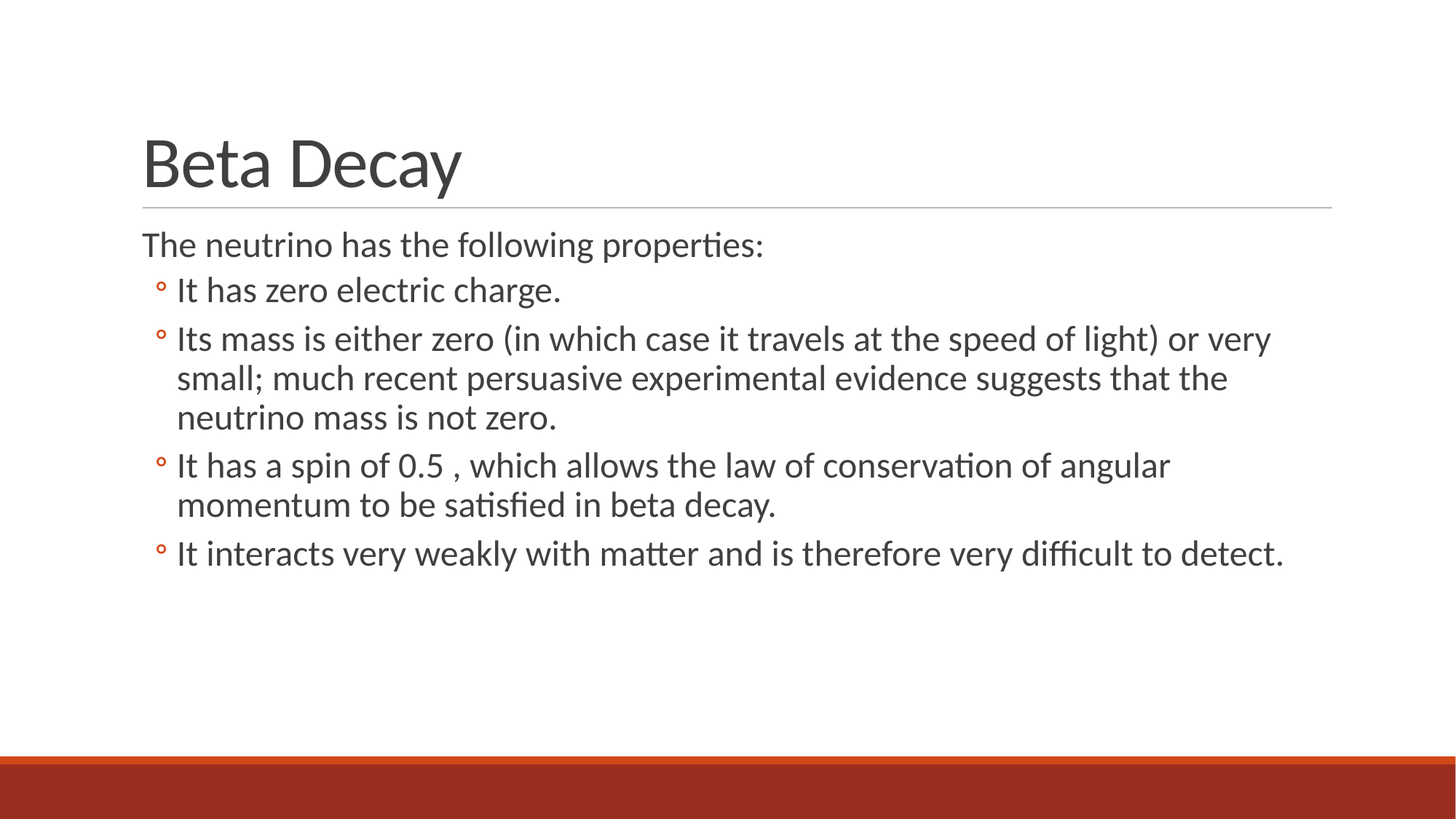

# Beta Decay
The neutrino has the following properties:
It has zero electric charge.
Its mass is either zero (in which case it travels at the speed of light) or very small; much recent persuasive experimental evidence suggests that the neutrino mass is not zero.
It has a spin of 0.5 , which allows the law of conservation of angular momentum to be satisfied in beta decay.
It interacts very weakly with matter and is therefore very difficult to detect.